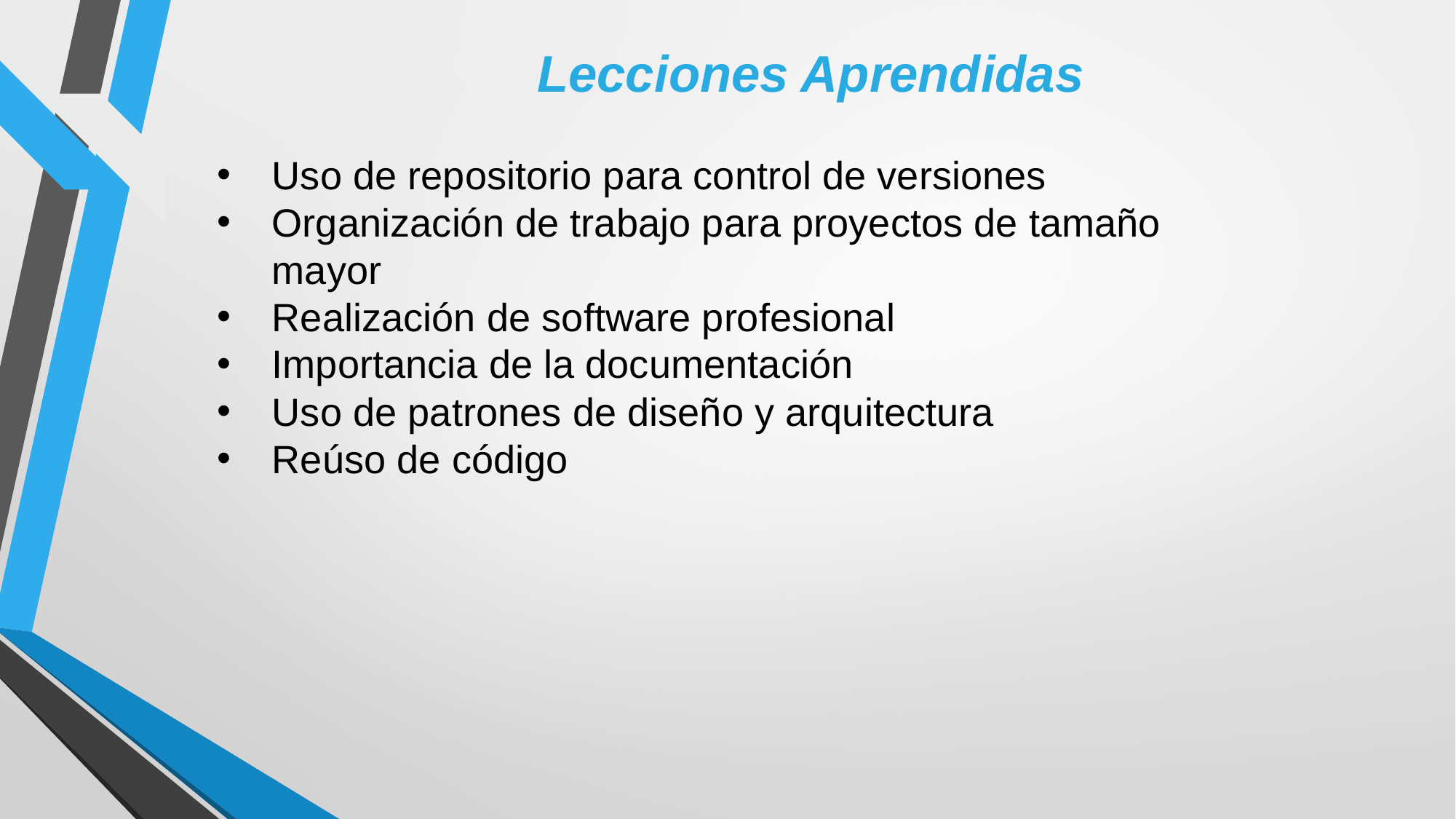

# Lecciones Aprendidas
Uso de repositorio para control de versiones
Organización de trabajo para proyectos de tamaño mayor
Realización de software profesional
Importancia de la documentación
Uso de patrones de diseño y arquitectura
Reúso de código